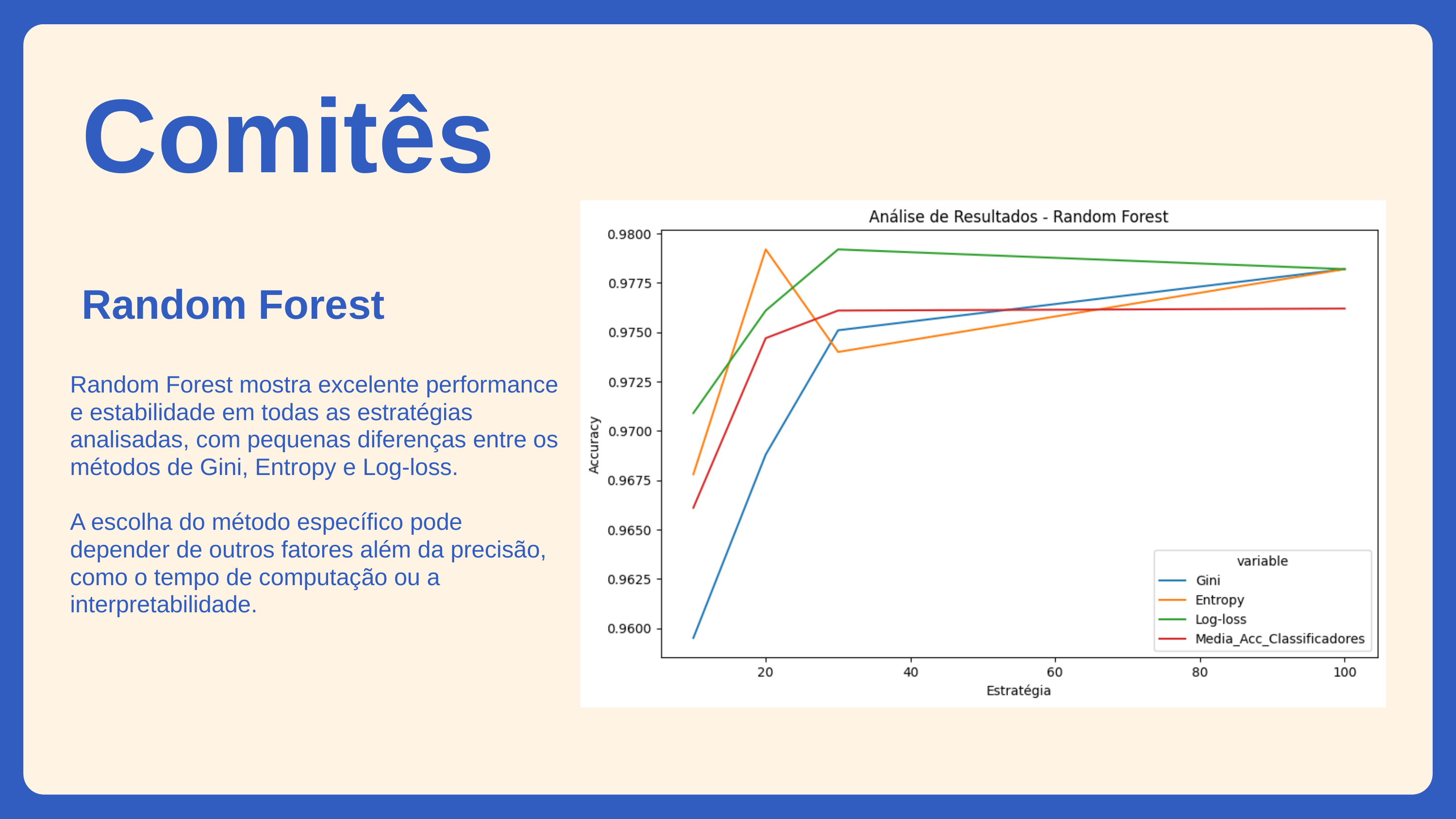

Comitês

Random Forest
Random Forest mostra excelente performance e estabilidade em todas as estratégias analisadas, com pequenas diferenças entre os métodos de Gini, Entropy e Log-loss.

A escolha do método específico pode depender de outros fatores além da precisão, como o tempo de computação ou a interpretabilidade.